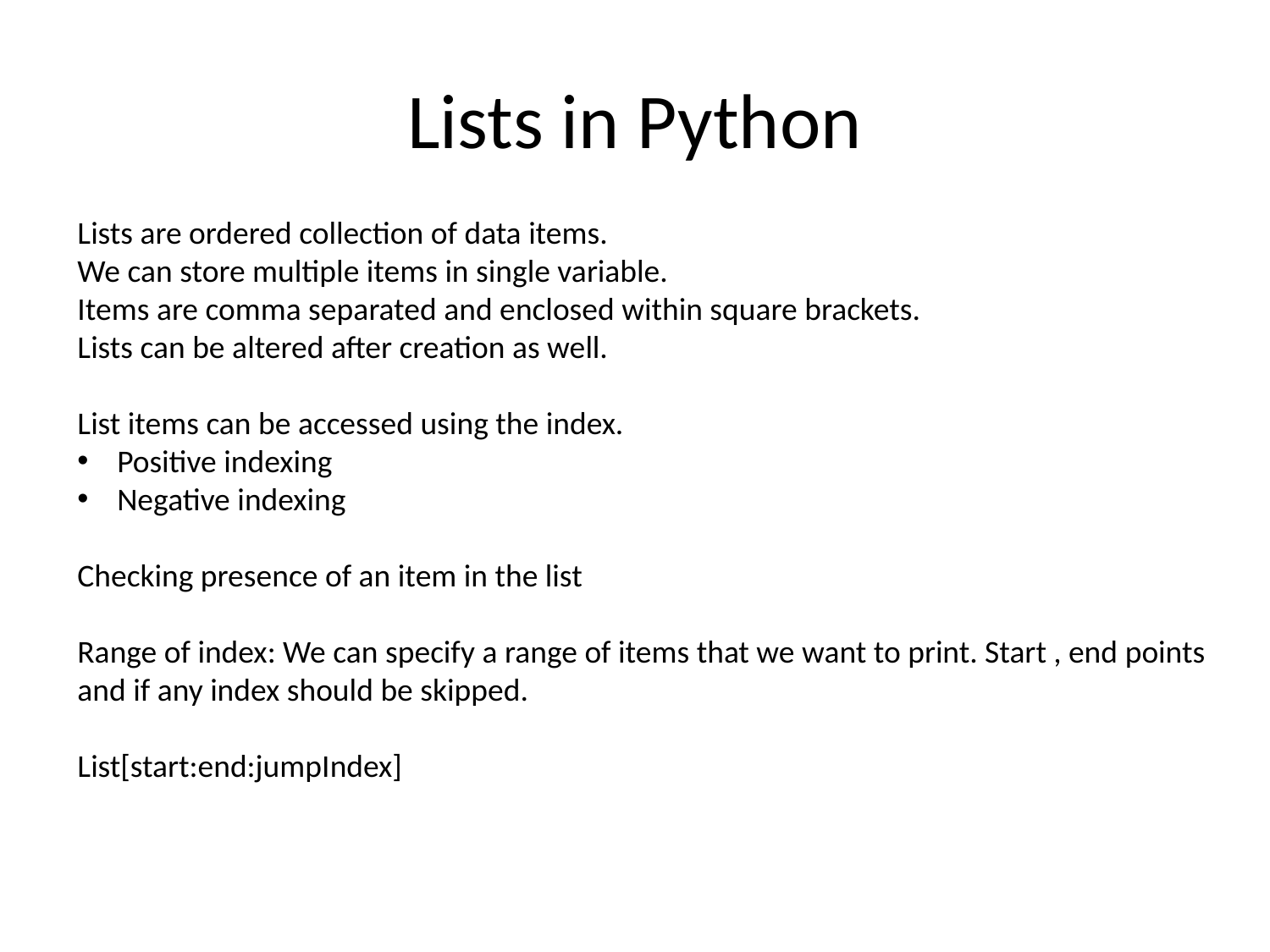

# Lists in Python
Lists are ordered collection of data items.
We can store multiple items in single variable.
Items are comma separated and enclosed within square brackets.
Lists can be altered after creation as well.

List items can be accessed using the index.
Positive indexing
Negative indexing

Checking presence of an item in the list

Range of index: We can specify a range of items that we want to print. Start , end points and if any index should be skipped.

List[start:end:jumpIndex]